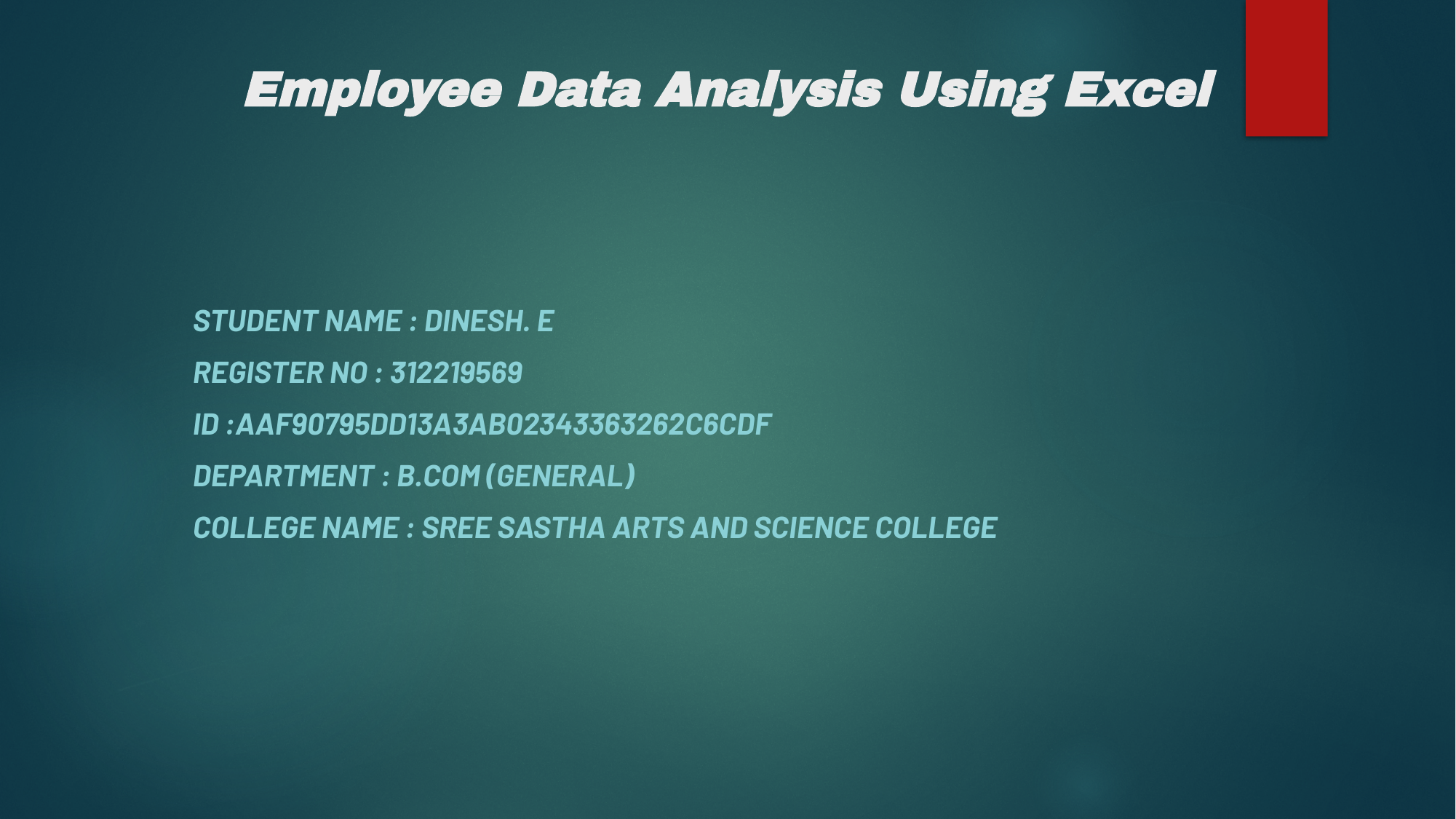

# Employee Data Analysis Using Excel
Student Name : Dinesh. e
Register NO : 312219569
ID :AAF90795DD13A3AB02343363262C6CDF
Department : B.COM (General)
College Name : Sree Sastha Arts And Science College